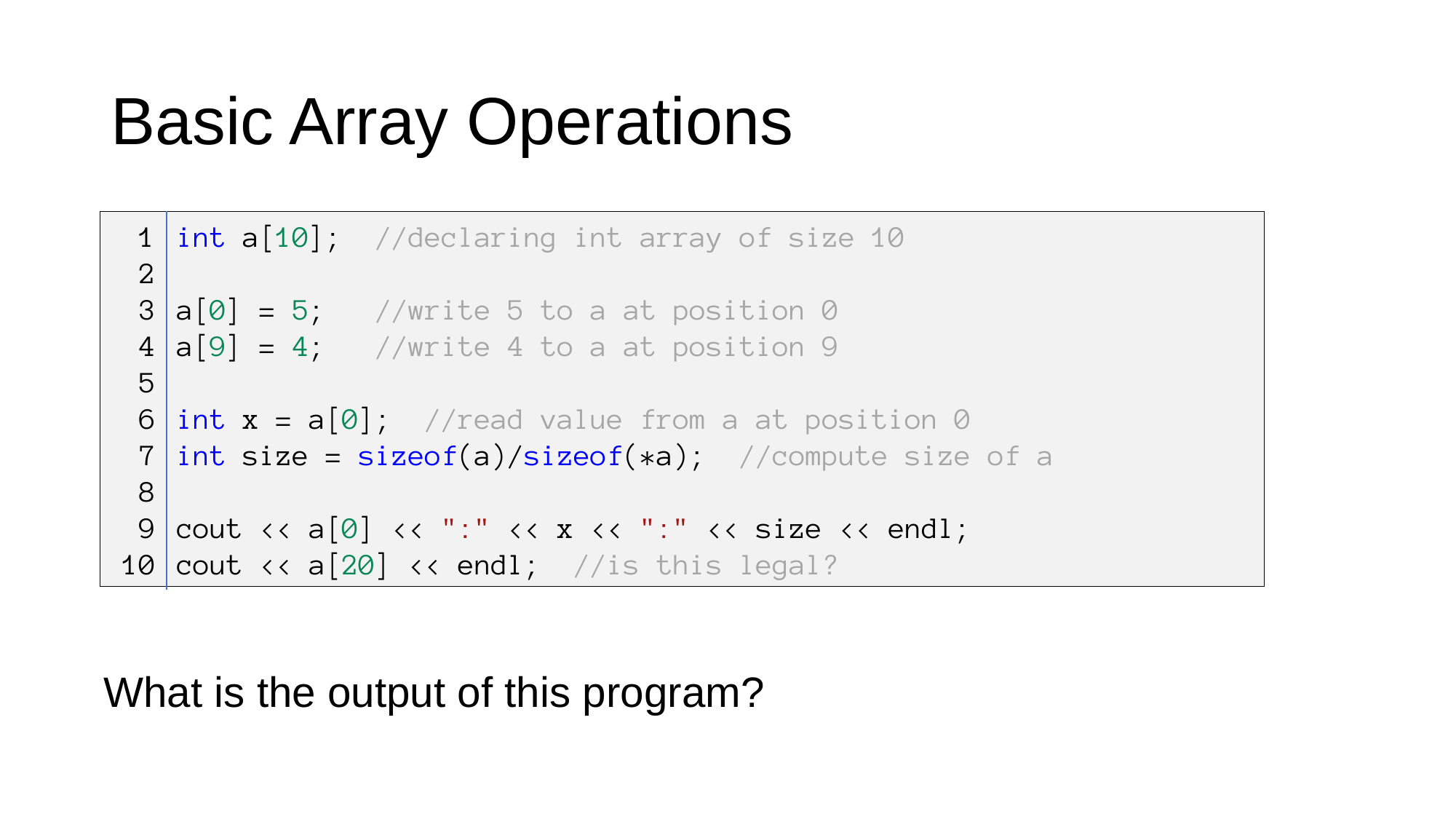

# Basic Array Operations
    int a[10];  //declaring int array of size 10
    a[0] = 5;   //write 5 to a at position 0
    a[9] = 4;   //write 4 to a at position 9
    int x = a[0];  //read value from a at position 0
    int size = sizeof(a)/sizeof(*a);  //compute size of a
    cout << a[0] << ":" << x << ":" << size << endl;
    cout << a[20] << endl;  //is this legal?
1
2
3
4
5
6
7
8
9
10
What is the output of this program?